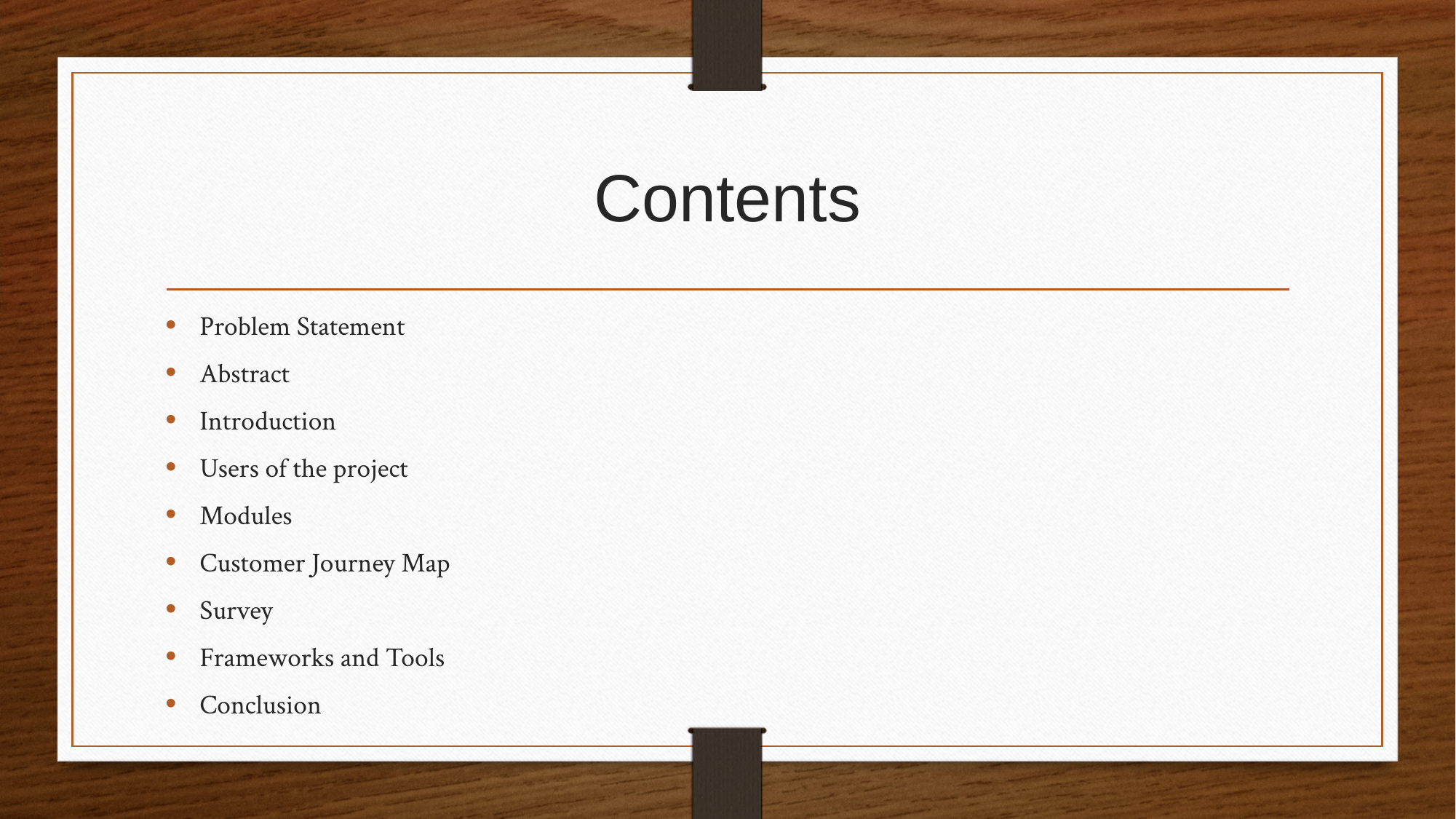

# Contents
Problem Statement
Abstract
Introduction
Users of the project
Modules
Customer Journey Map
Survey
Frameworks and Tools
Conclusion